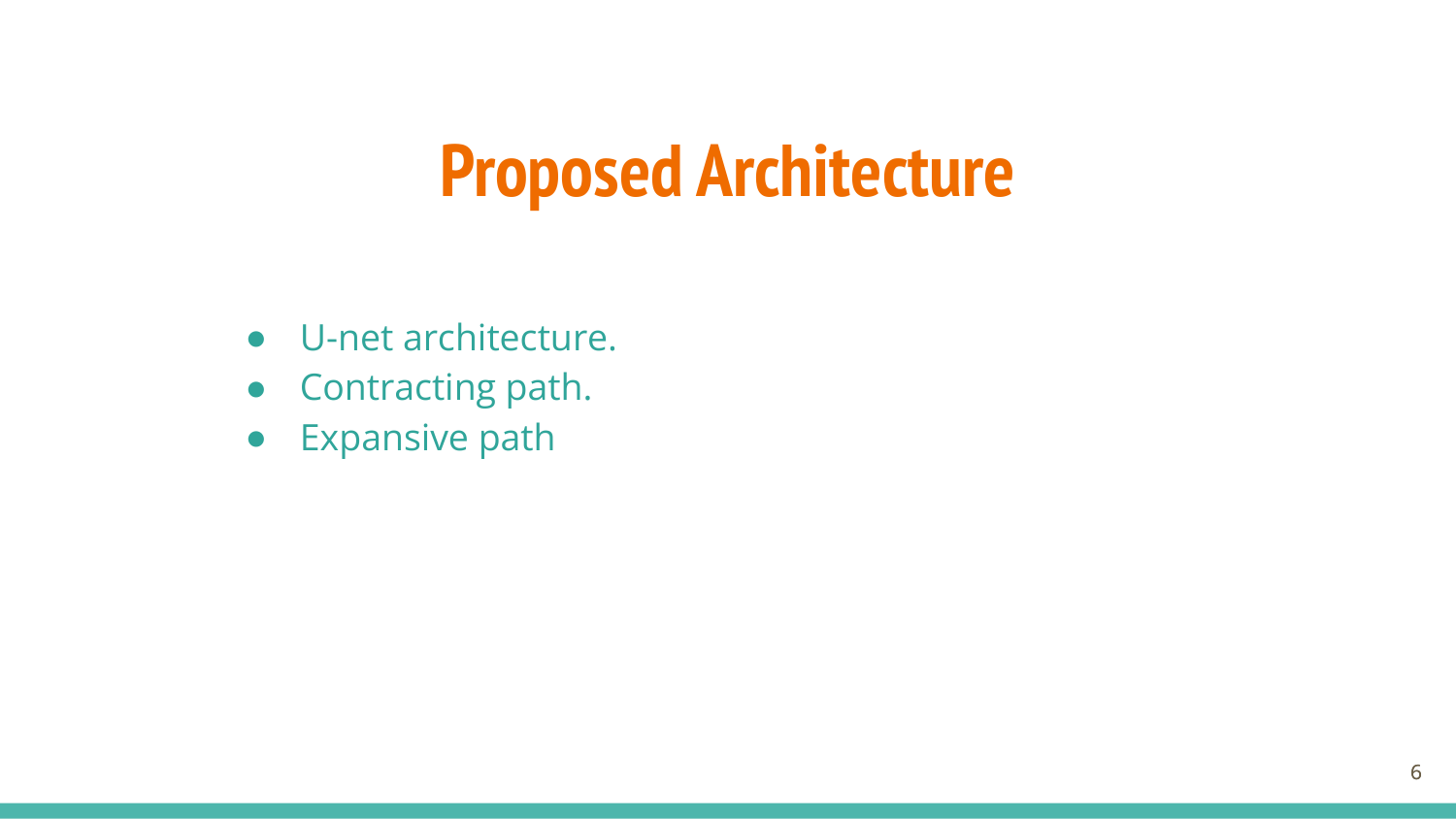

# Proposed Architecture
U-net architecture.
Contracting path.
Expansive path

6
6